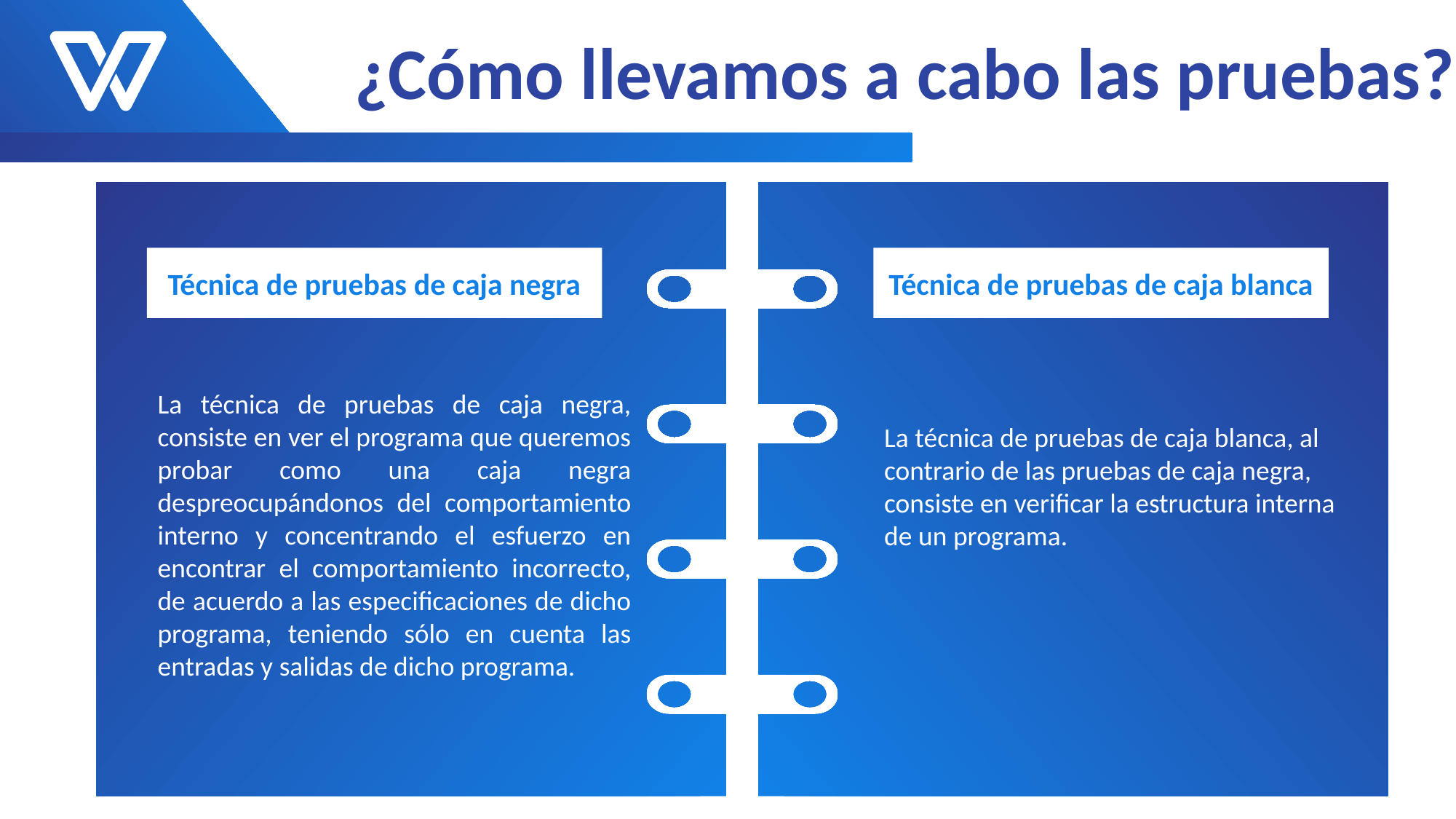

¿Cómo llevamos a cabo las pruebas?

Técnica de pruebas de caja negra
Técnica de pruebas de caja blanca
La técnica de pruebas de caja negra, consiste en ver el programa que queremos probar como una caja negra despreocupándonos del comportamiento interno y concentrando el esfuerzo en encontrar el comportamiento incorrecto, de acuerdo a las especificaciones de dicho programa, teniendo sólo en cuenta las entradas y salidas de dicho programa.
La técnica de pruebas de caja blanca, al contrario de las pruebas de caja negra, consiste en verificar la estructura interna de un programa.
24